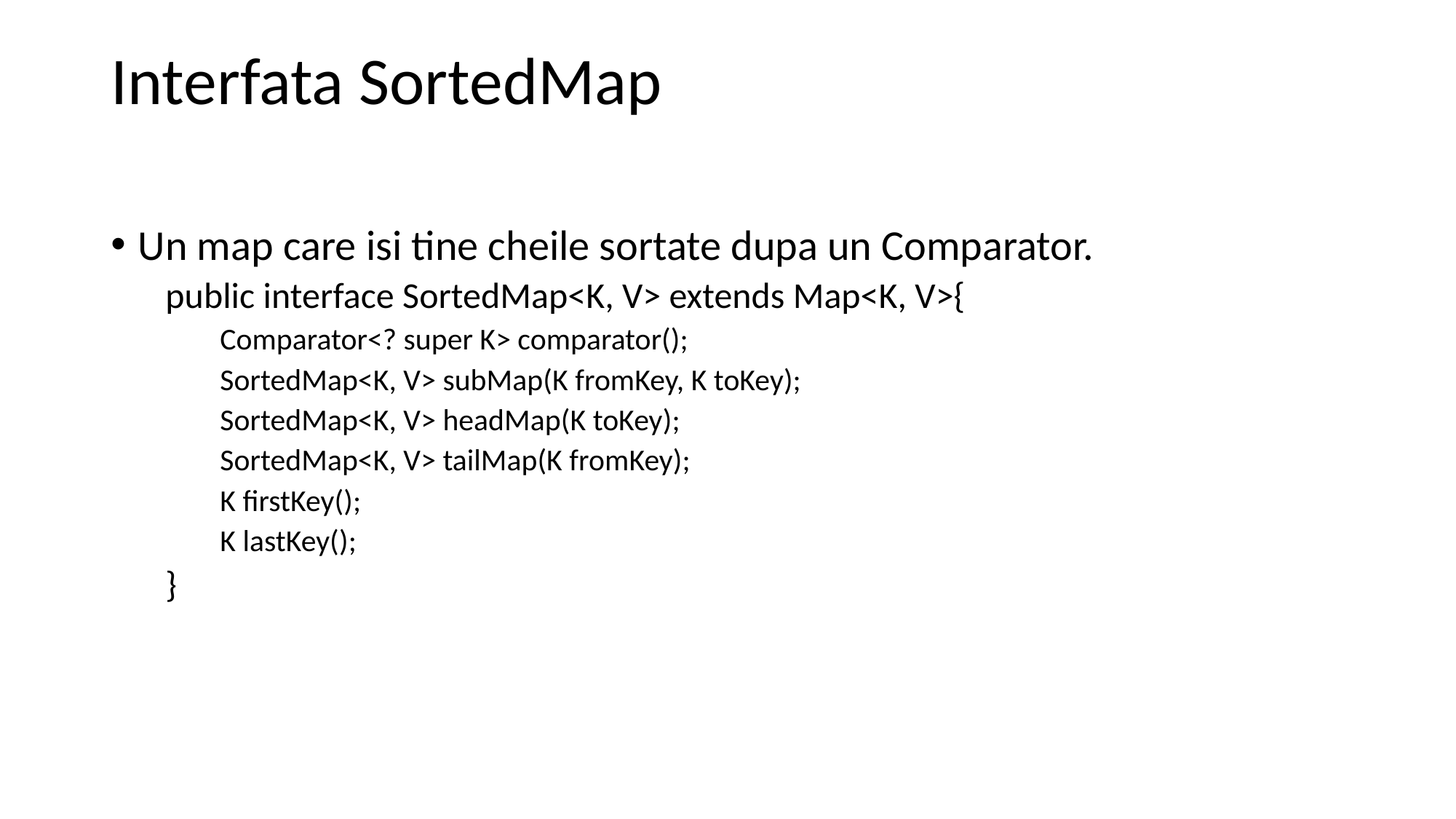

# Interfata SortedMap
Un map care isi tine cheile sortate dupa un Comparator.
public interface SortedMap<K, V> extends Map<K, V>{
Comparator<? super K> comparator();
SortedMap<K, V> subMap(K fromKey, K toKey);
SortedMap<K, V> headMap(K toKey);
SortedMap<K, V> tailMap(K fromKey);
K firstKey();
K lastKey();
}